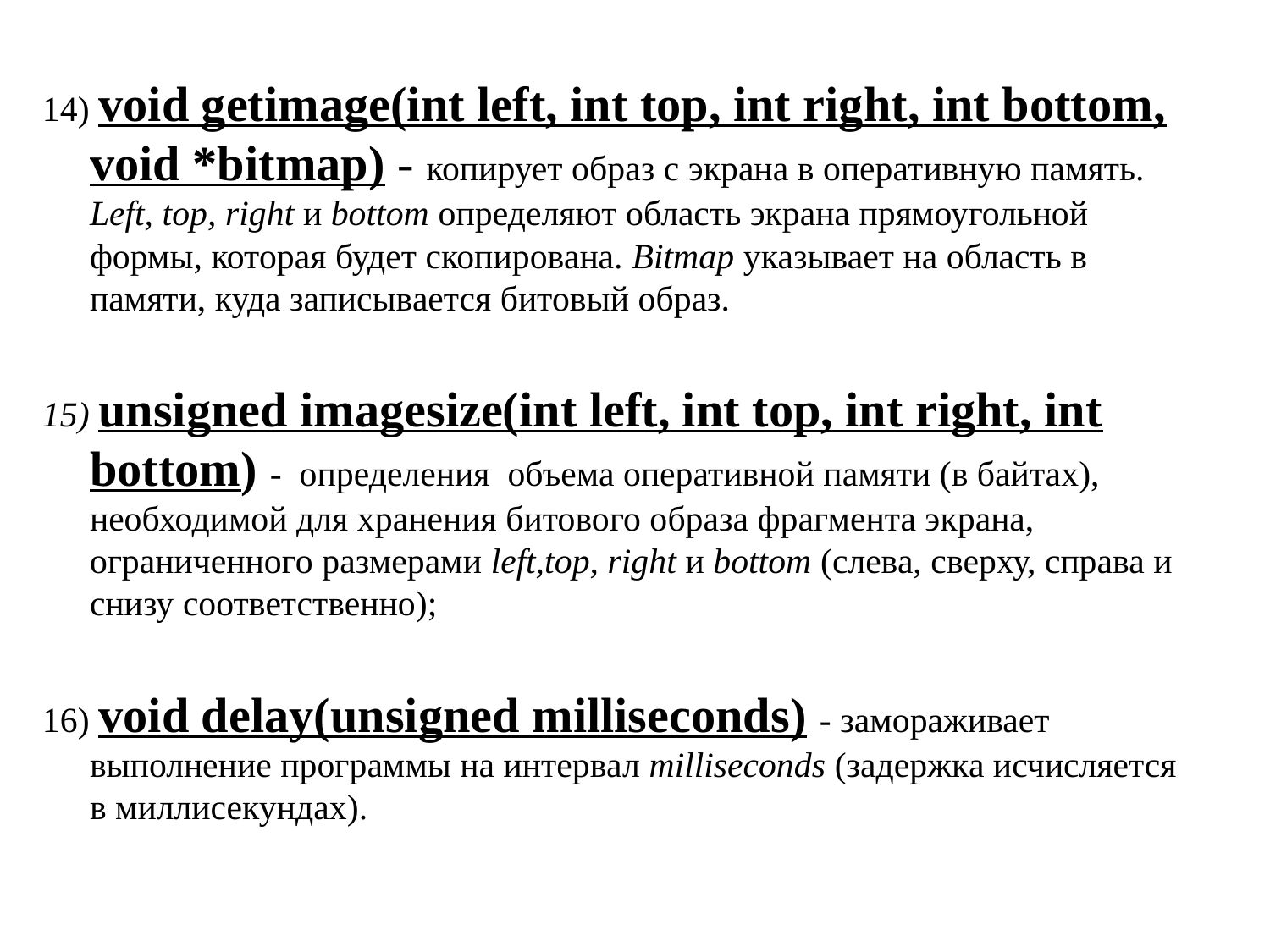

14) void getimage(int left, int top, int right, int bottom, void *bitmap) - копирует образ с экрана в оперативную память. Left, top, right и bottom определяют область экрана прямоугольной формы, которая будет скопирована. Bitmap указывает на область в памяти, куда записывается битовый образ.

15) unsigned imagesize(int left, int top, int right, int bottom) -  определения  объема оперативной памяти (в байтах), необходимой для хранения битового образа фрагмента экрана, ограниченного размерами left,top, right и bottom (слева, сверху, справа и снизу соответственно);

16) void delay(unsigned milliseconds) - замораживает выполнение программы на интервал milliseconds (задержка исчисляется в миллисекундах).